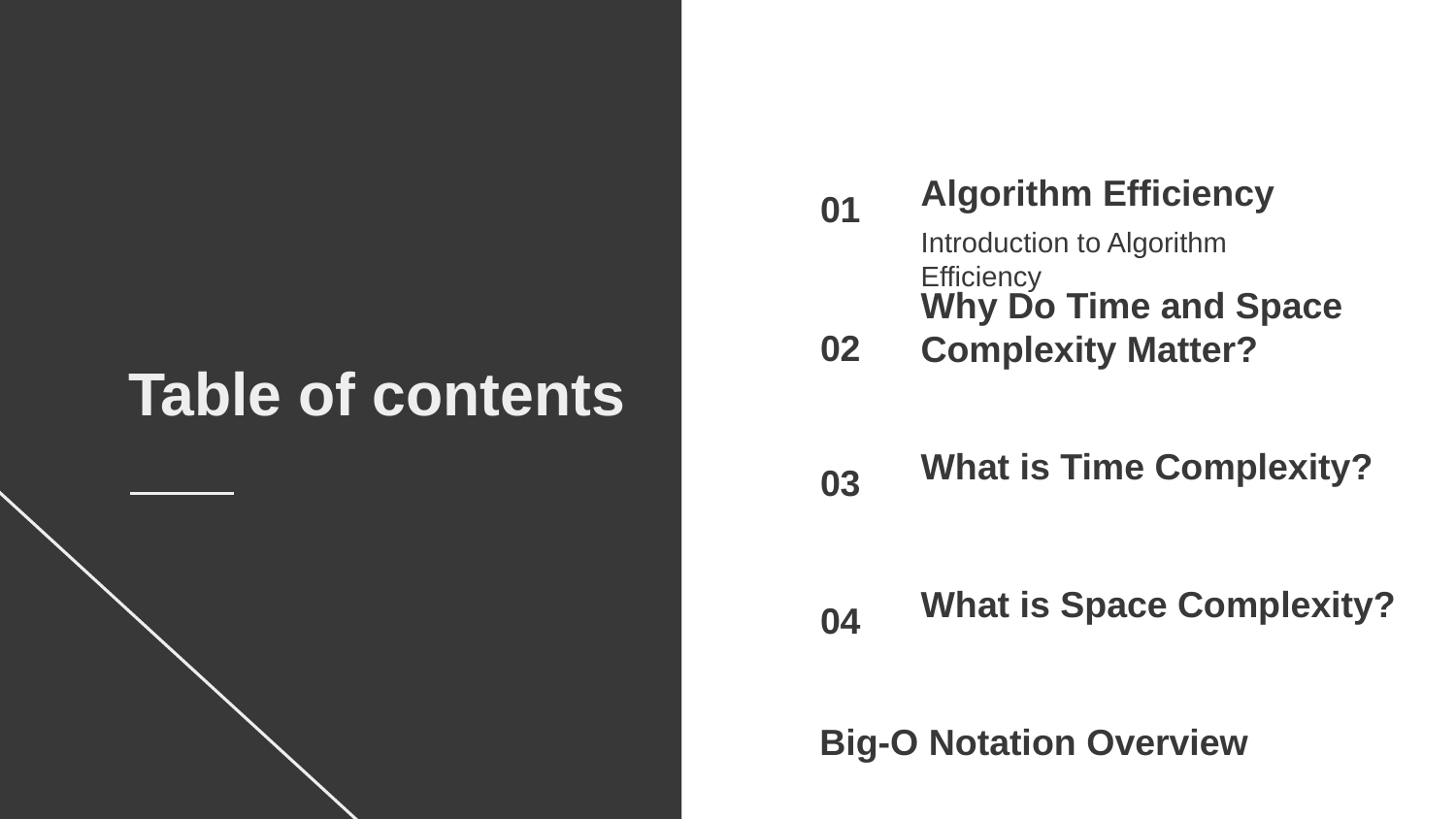

Algorithm Efficiency
01
Introduction to Algorithm Efficiency
# Why Do Time and Space Complexity Matter?
02
Table of contents
What is Time Complexity?
03
What is Space Complexity?
04
Big-O Notation Overview